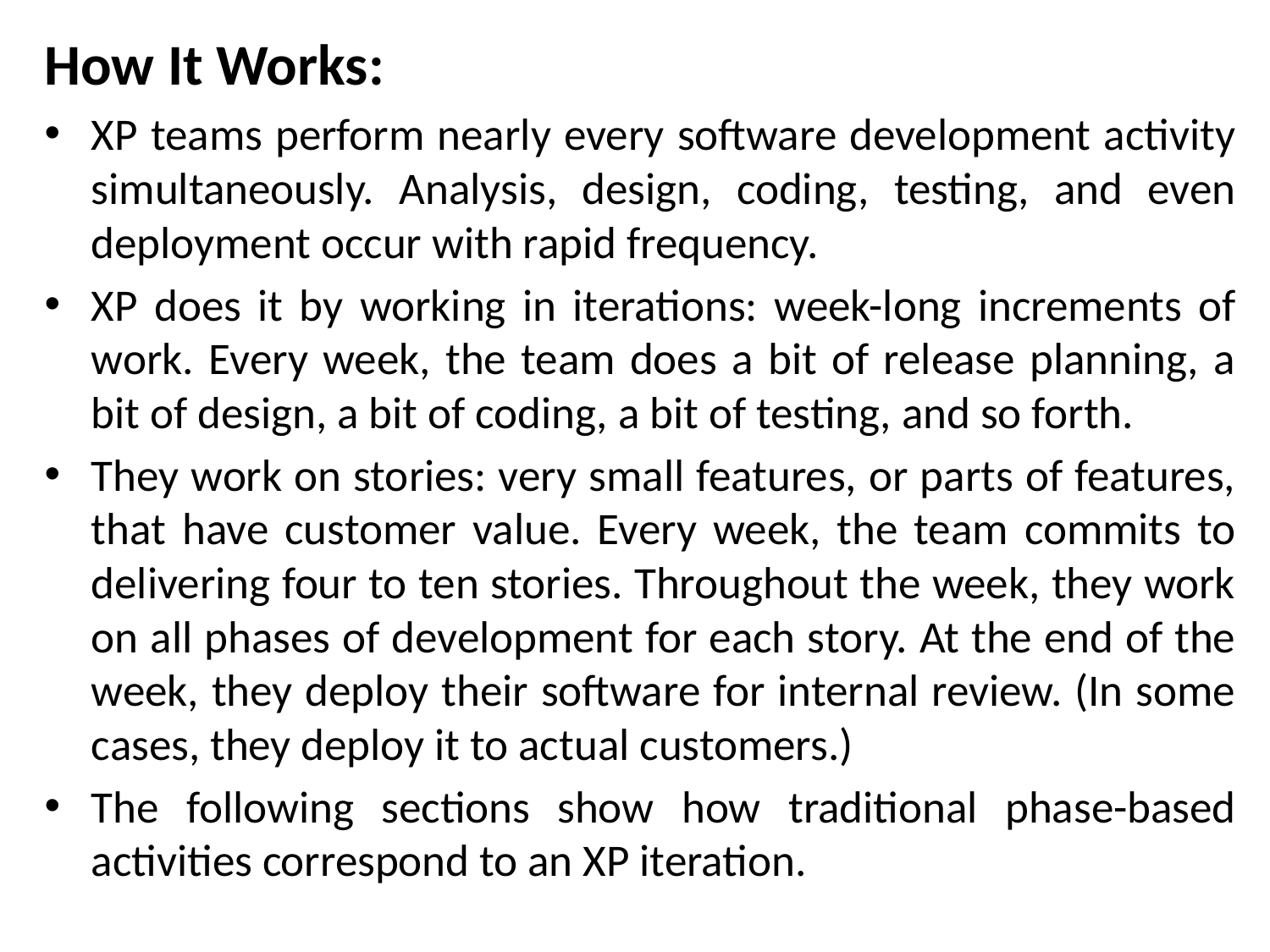

How It Works:
XP teams perform nearly every software development activity simultaneously. Analysis, design, coding, testing, and even deployment occur with rapid frequency.
XP does it by working in iterations: week-long increments of work. Every week, the team does a bit of release planning, a bit of design, a bit of coding, a bit of testing, and so forth.
They work on stories: very small features, or parts of features, that have customer value. Every week, the team commits to delivering four to ten stories. Throughout the week, they work on all phases of development for each story. At the end of the week, they deploy their software for internal review. (In some cases, they deploy it to actual customers.)
The following sections show how traditional phase-based activities correspond to an XP iteration.